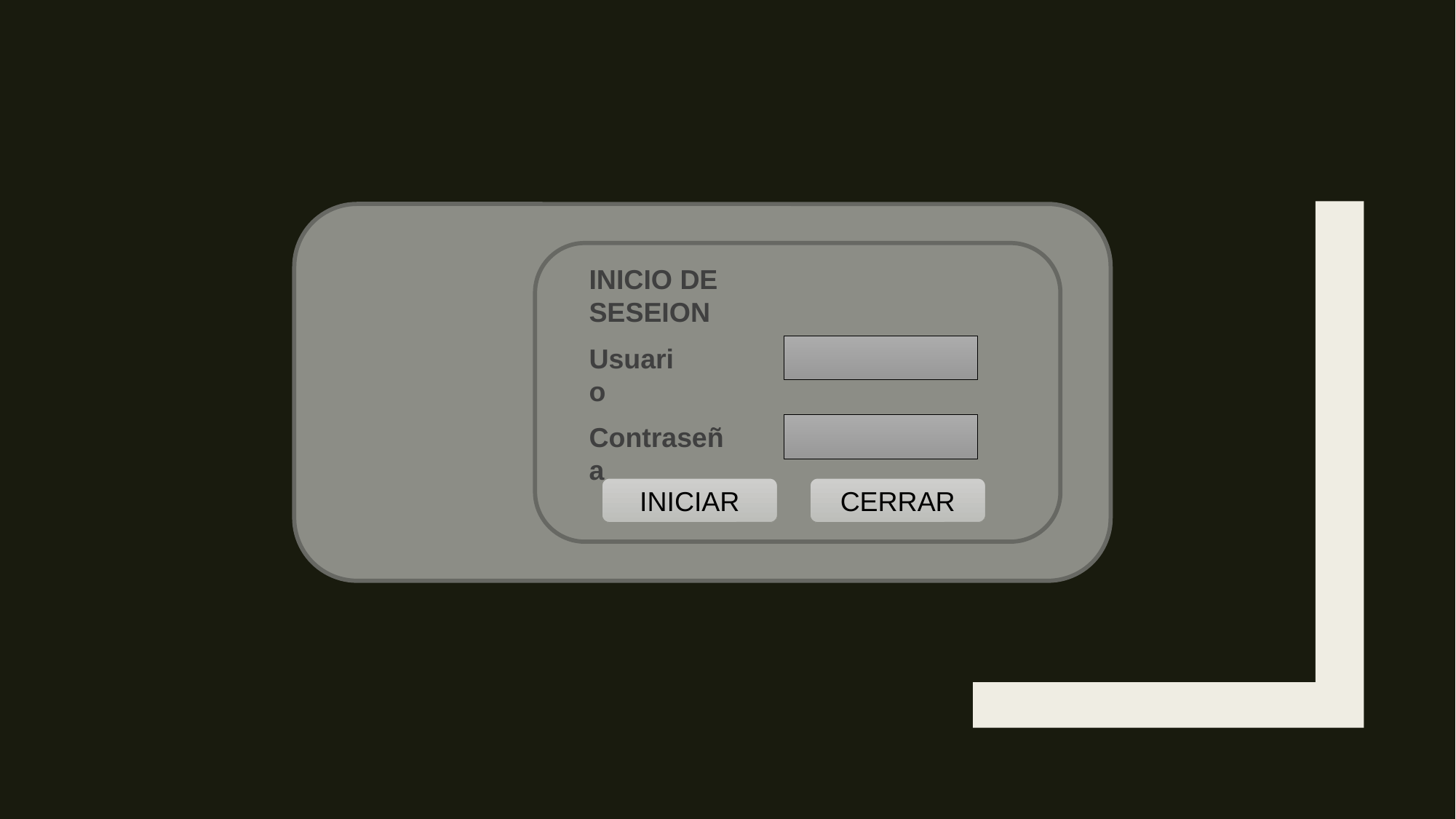

INICIO DE SESEION
Usuario

Contraseña

INICIAR
CERRAR